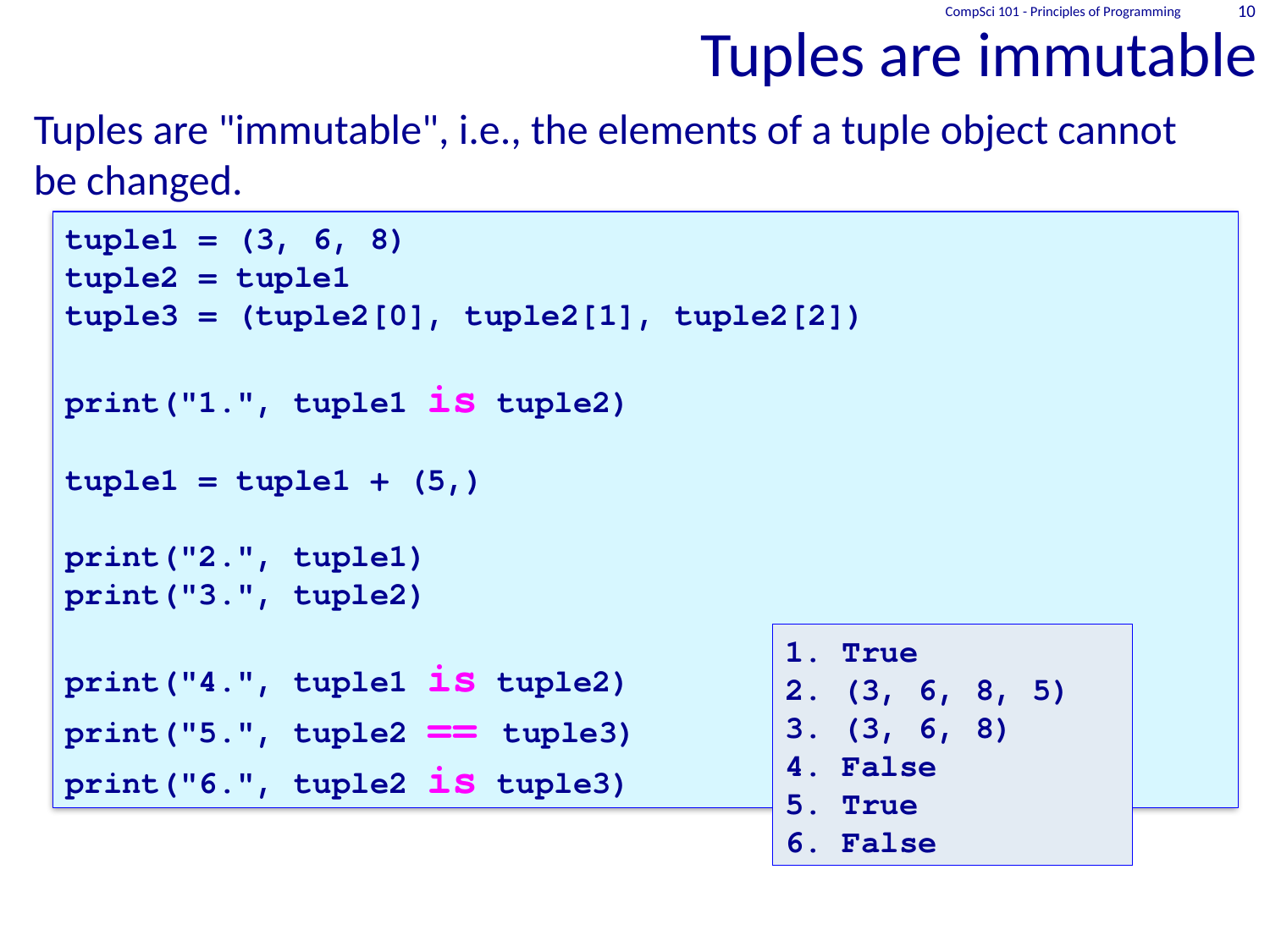

# Tuples are immutable
CompSci 101 - Principles of Programming
10
Tuples are "immutable", i.e., the elements of a tuple object cannot be changed.

tuple1 = (3, 6, 8)
tuple2 = tuple1
tuple3 = (tuple2[0], tuple2[1], tuple2[2])

print("1.", tuple1 is tuple2)

tuple1 = tuple1 + (5,)

print("2.", tuple1)
print("3.", tuple2)

print("4.", tuple1 is tuple2)
print("5.", tuple2 == tuple3)
print("6.", tuple2 is tuple3)
1. True
2. (3, 6, 8, 5)
3. (3, 6, 8)
4. False
5. True
6. False